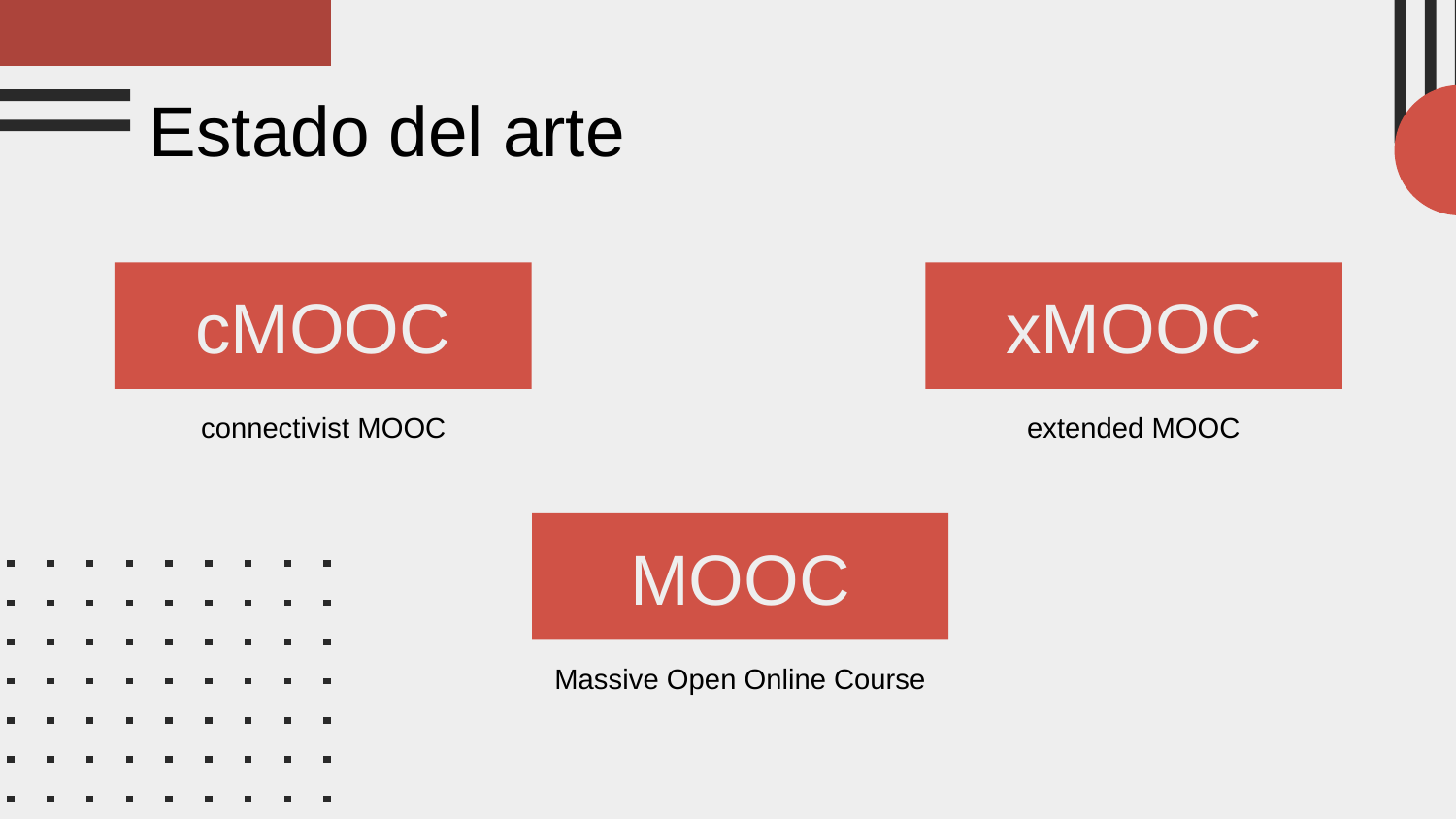

Estado del arte
cMOOC
# xMOOC
connectivist MOOC
extended MOOC
MOOC
Massive Open Online Course